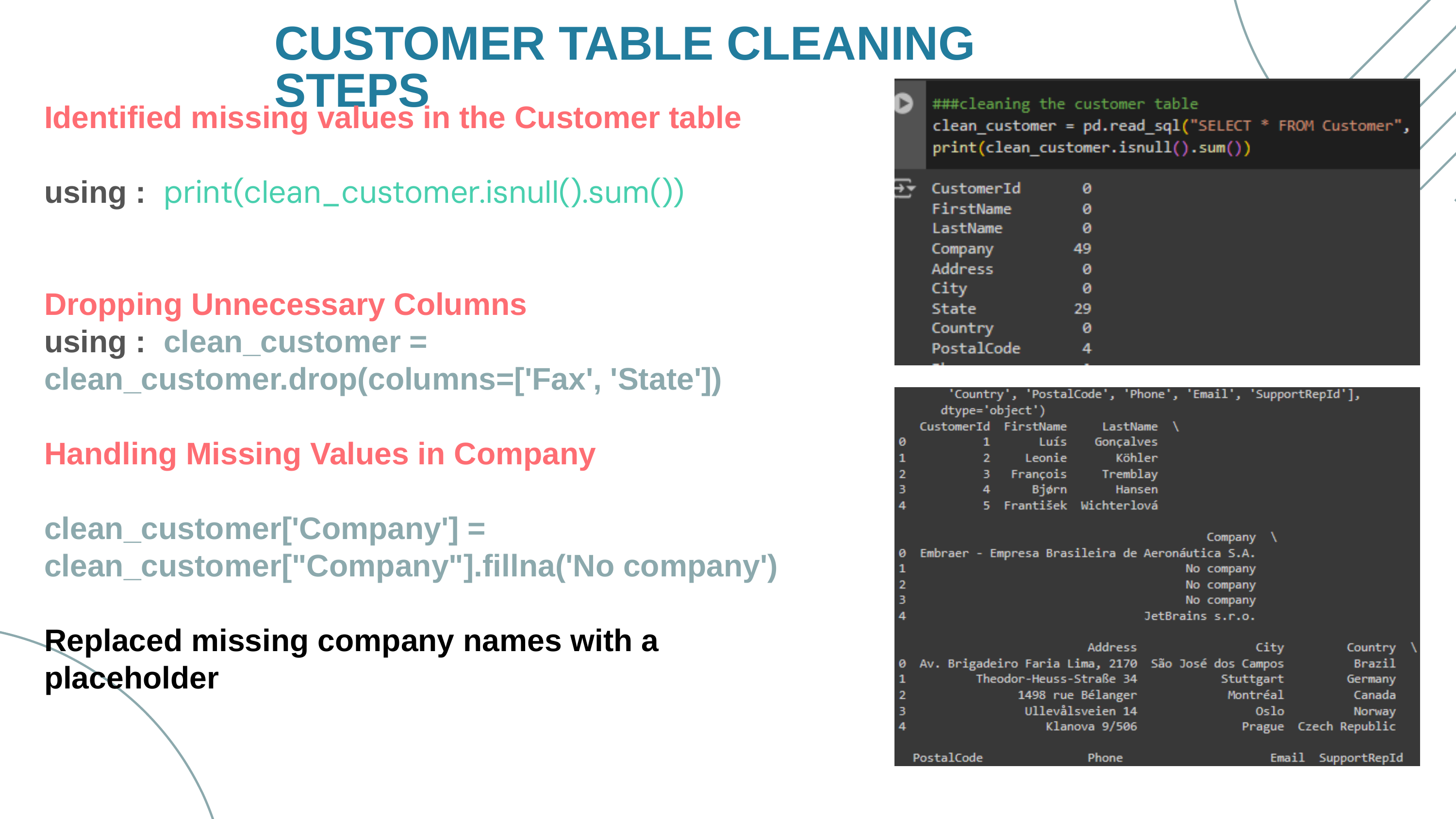

CUSTOMER TABLE CLEANING STEPS

Identified missing values in the Customer table

using :  print(clean_customer.isnull().sum())

Dropping Unnecessary Columns
using :  clean_customer = clean_customer.drop(columns=['Fax', 'State'])

Handling Missing Values in Company

clean_customer['Company'] = clean_customer["Company"].fillna('No company')

Replaced missing company names with a placeholder